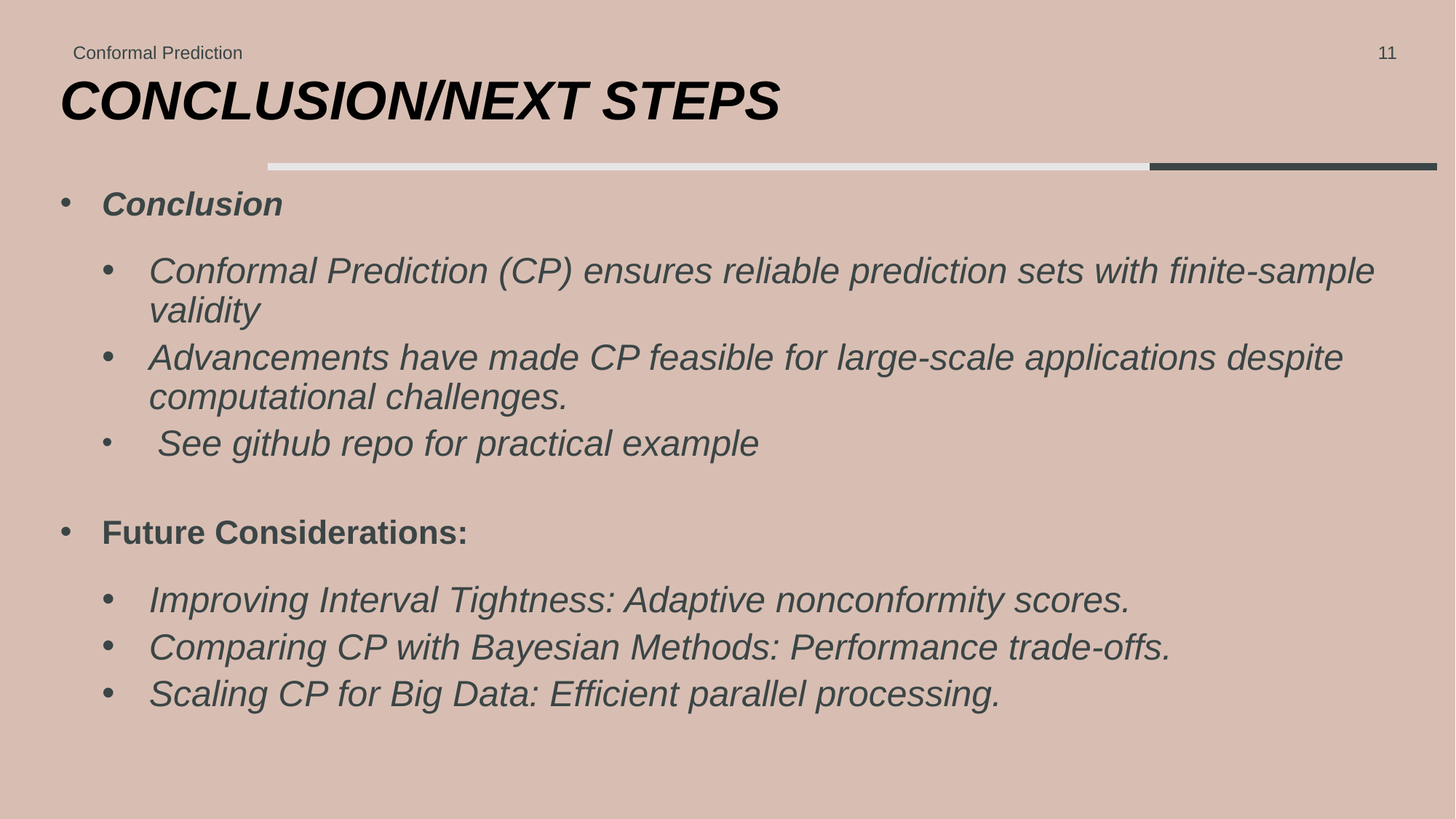

Conformal Prediction
11
# Conclusion/Next steps
Conclusion
Conformal Prediction (CP) ensures reliable prediction sets with finite-sample validity
Advancements have made CP feasible for large-scale applications despite computational challenges.
 See github repo for practical example

Future Considerations:
Improving Interval Tightness: Adaptive nonconformity scores.
Comparing CP with Bayesian Methods: Performance trade-offs.
Scaling CP for Big Data: Efficient parallel processing.